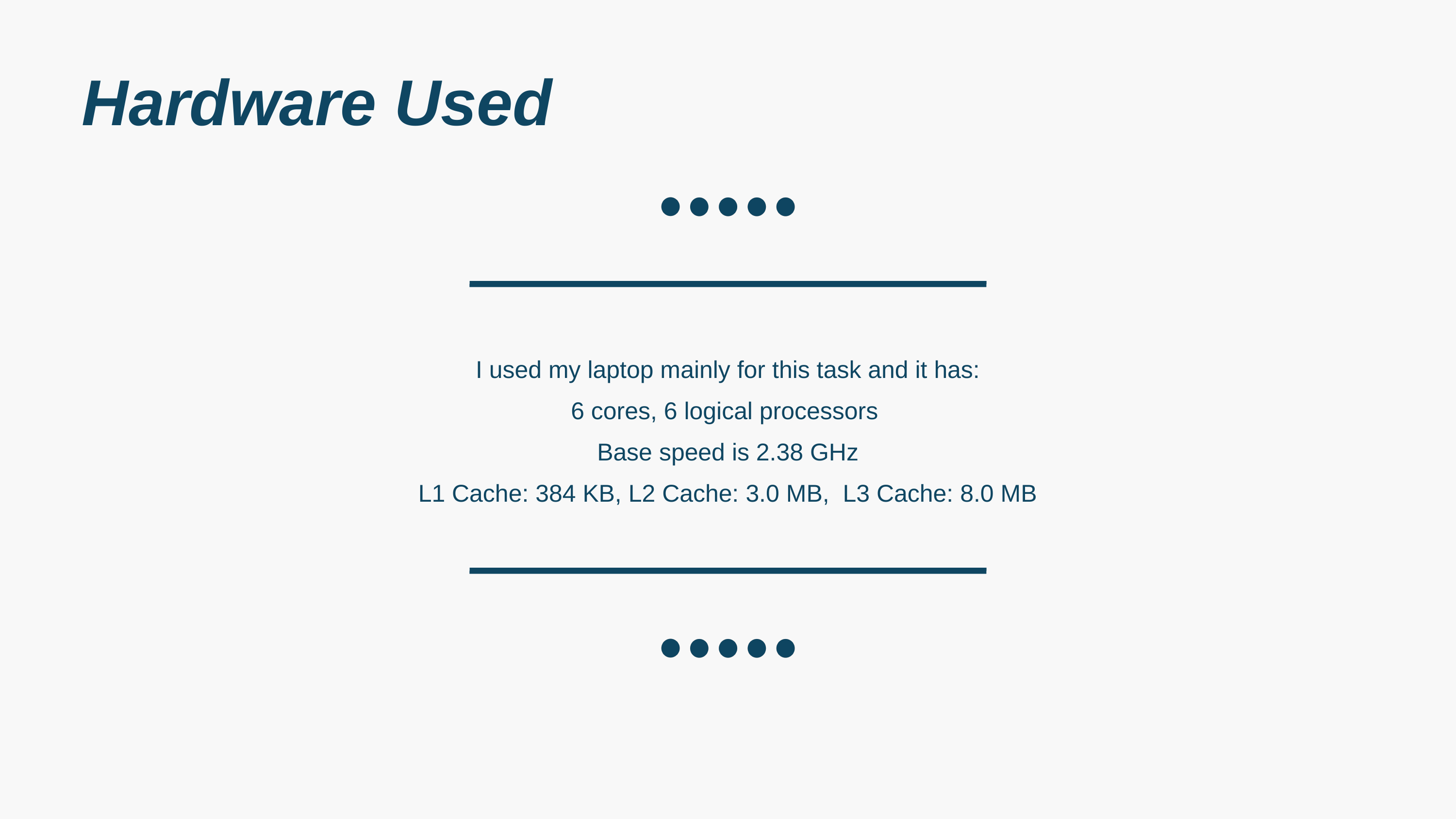

Hardware Used

I used my laptop mainly for this task and it has:
6 cores, 6 logical processors
Base speed is 2.38 GHz
L1 Cache: 384 KB, L2 Cache: 3.0 MB,  L3 Cache: 8.0 MB